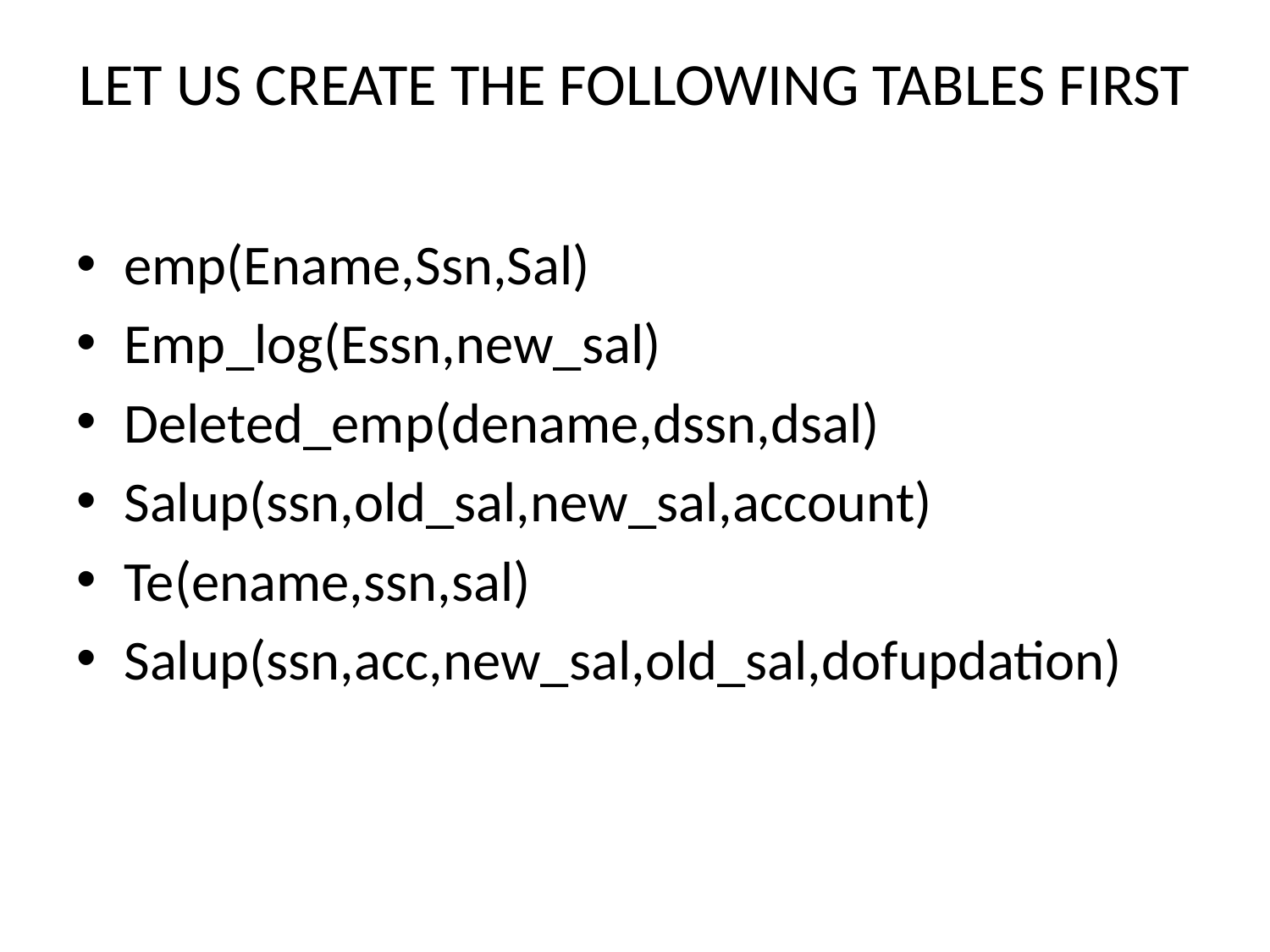

# LET US CREATE THE FOLLOWING TABLES FIRST
emp(Ename,Ssn,Sal)
Emp_log(Essn,new_sal)
Deleted_emp(dename,dssn,dsal)
Salup(ssn,old_sal,new_sal,account)
Te(ename,ssn,sal)
Salup(ssn,acc,new_sal,old_sal,dofupdation)